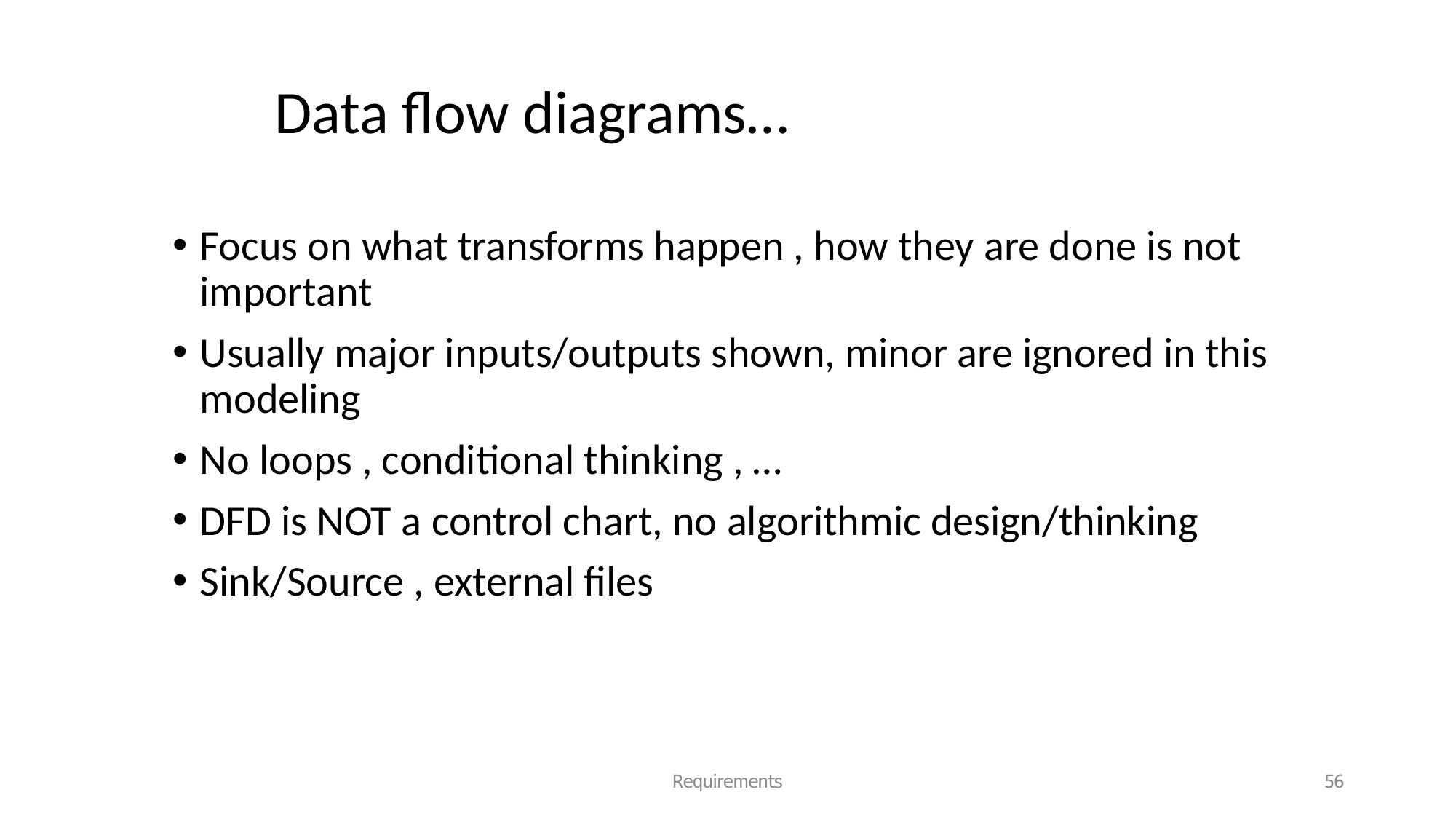

# Data flow diagrams…
Focus on what transforms happen , how they are done is not important
Usually major inputs/outputs shown, minor are ignored in this modeling
No loops , conditional thinking , …
DFD is NOT a control chart, no algorithmic design/thinking
Sink/Source , external files
Requirements
56